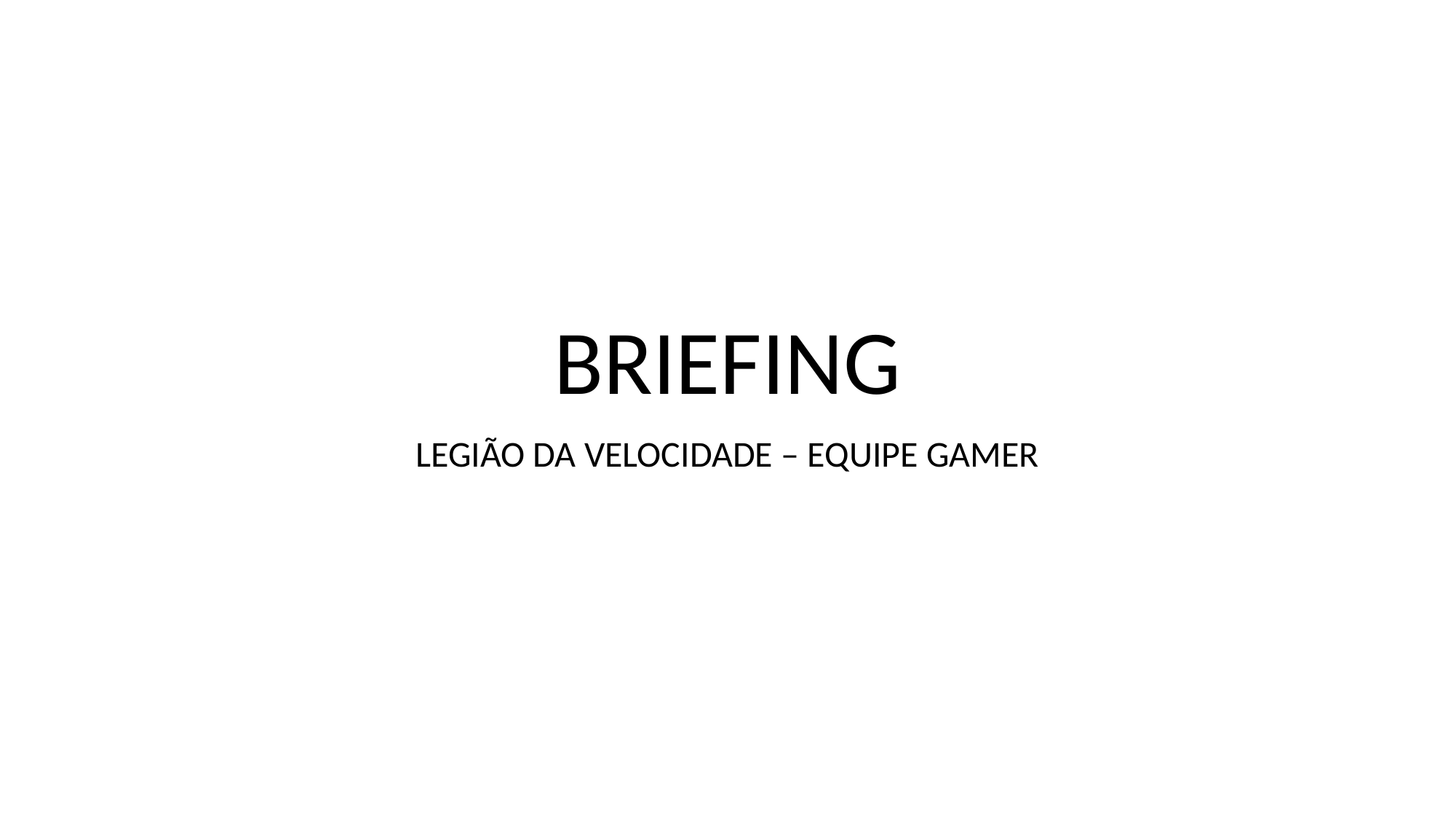

# BRIEFING
LEGIÃO DA VELOCIDADE – EQUIPE GAMER